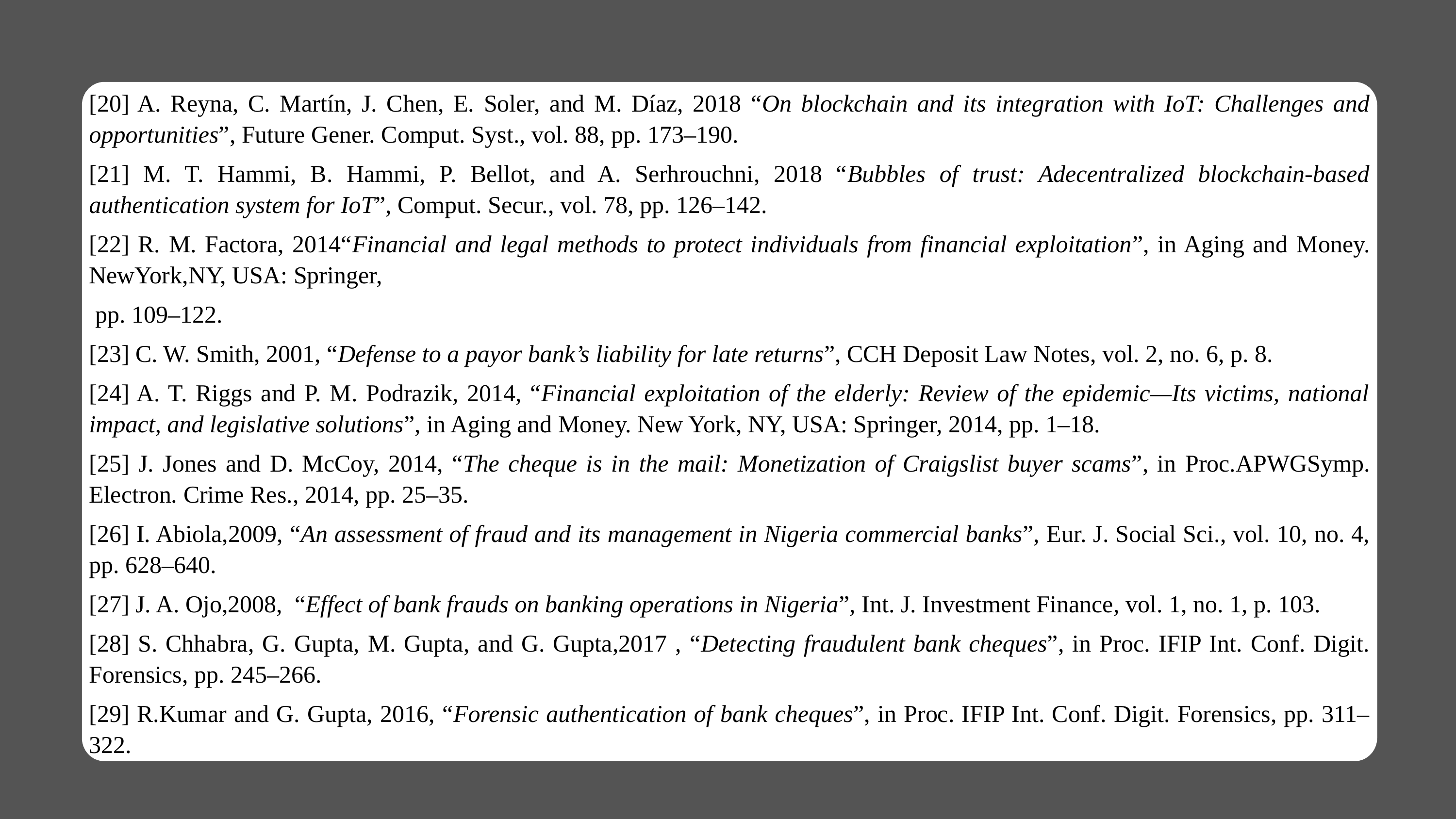

[20] A. Reyna, C. Martín, J. Chen, E. Soler, and M. Díaz, 2018 “On blockchain and its integration with IoT: Challenges and opportunities”, Future Gener. Comput. Syst., vol. 88, pp. 173–190.
[21] M. T. Hammi, B. Hammi, P. Bellot, and A. Serhrouchni, 2018 “Bubbles of trust: Adecentralized blockchain-based authentication system for IoT”, Comput. Secur., vol. 78, pp. 126–142.
[22] R. M. Factora, 2014“Financial and legal methods to protect individuals from financial exploitation”, in Aging and Money. NewYork,NY, USA: Springer,
 pp. 109–122.
[23] C. W. Smith, 2001, “Defense to a payor bank’s liability for late returns”, CCH Deposit Law Notes, vol. 2, no. 6, p. 8.
[24] A. T. Riggs and P. M. Podrazik, 2014, “Financial exploitation of the elderly: Review of the epidemic—Its victims, national impact, and legislative solutions”, in Aging and Money. New York, NY, USA: Springer, 2014, pp. 1–18.
[25] J. Jones and D. McCoy, 2014, “The cheque is in the mail: Monetization of Craigslist buyer scams”, in Proc.APWGSymp. Electron. Crime Res., 2014, pp. 25–35.
[26] I. Abiola,2009, “An assessment of fraud and its management in Nigeria commercial banks”, Eur. J. Social Sci., vol. 10, no. 4, pp. 628–640.
[27] J. A. Ojo,2008,  “Effect of bank frauds on banking operations in Nigeria”, Int. J. Investment Finance, vol. 1, no. 1, p. 103.
[28] S. Chhabra, G. Gupta, M. Gupta, and G. Gupta,2017 , “Detecting fraudulent bank cheques”, in Proc. IFIP Int. Conf. Digit. Forensics, pp. 245–266.
[29] R.Kumar and G. Gupta, 2016, “Forensic authentication of bank cheques”, in Proc. IFIP Int. Conf. Digit. Forensics, pp. 311–322.